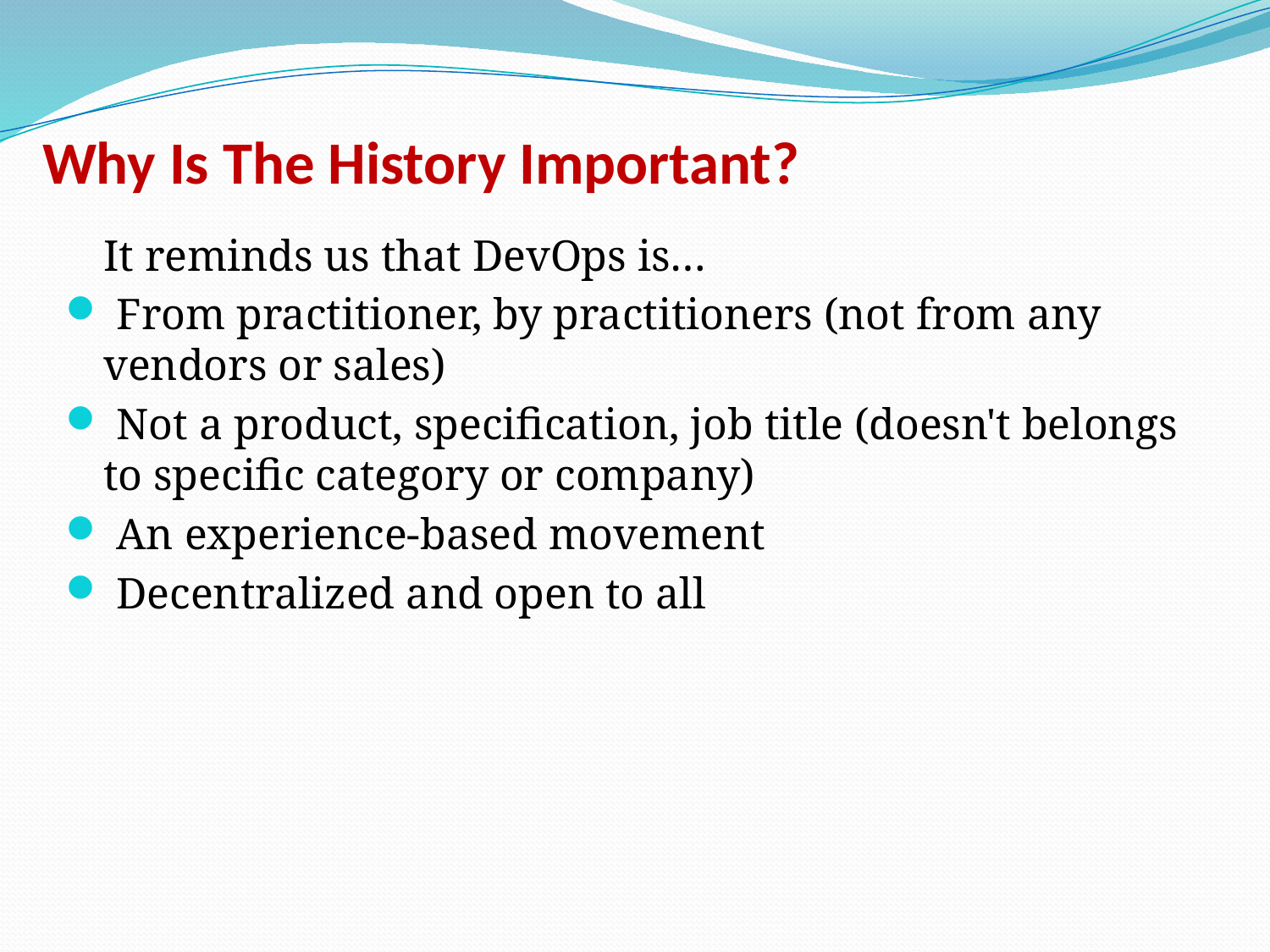

# Why Is The History Important?
	It reminds us that DevOps is…
 From practitioner, by practitioners (not from any vendors or sales)
 Not a product, specification, job title (doesn't belongs to specific category or company)
 An experience-based movement
 Decentralized and open to all